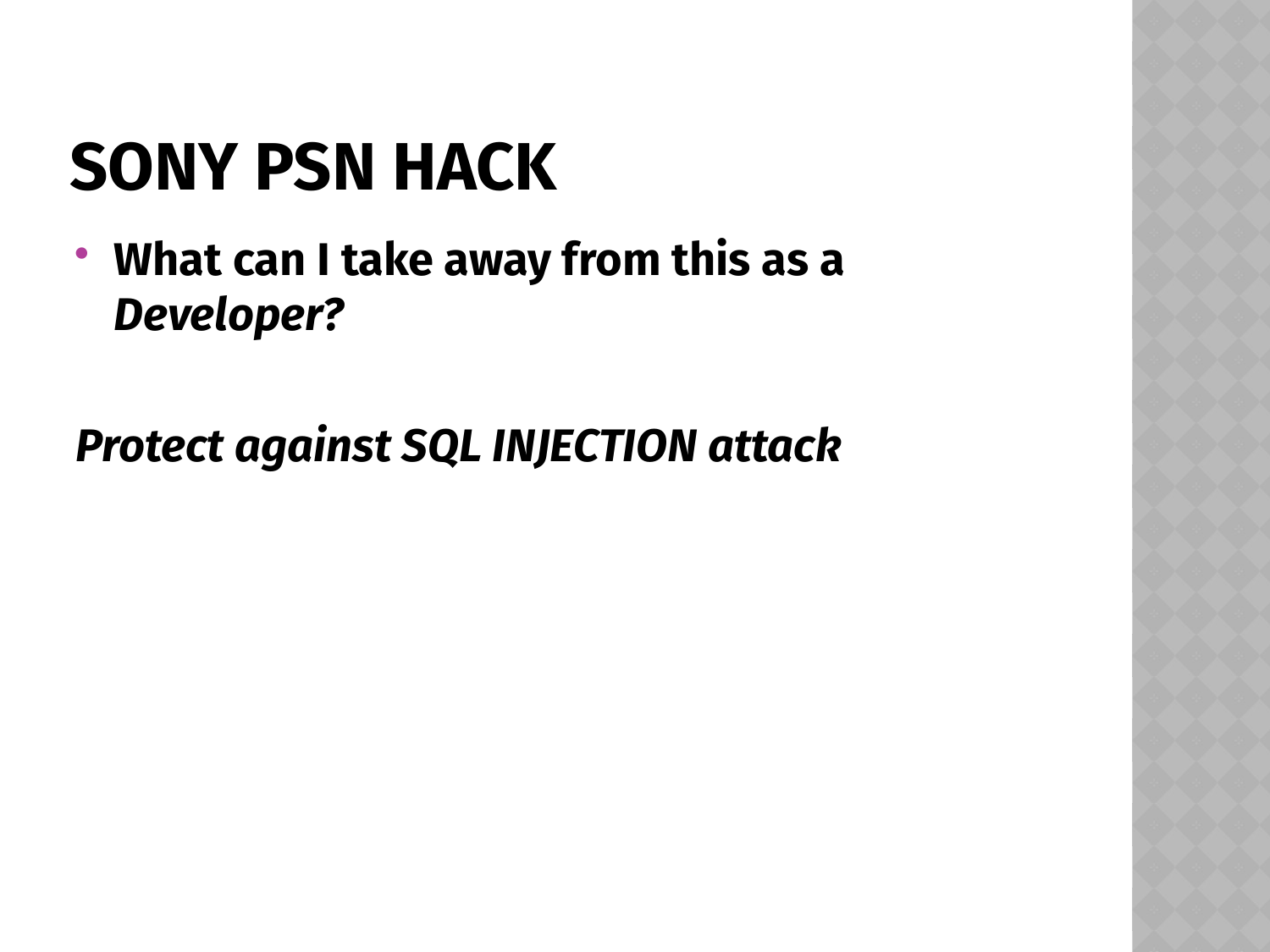

# Sony PSN Hack
What can I take away from this as a Developer?

Protect against SQL INJECTION attack